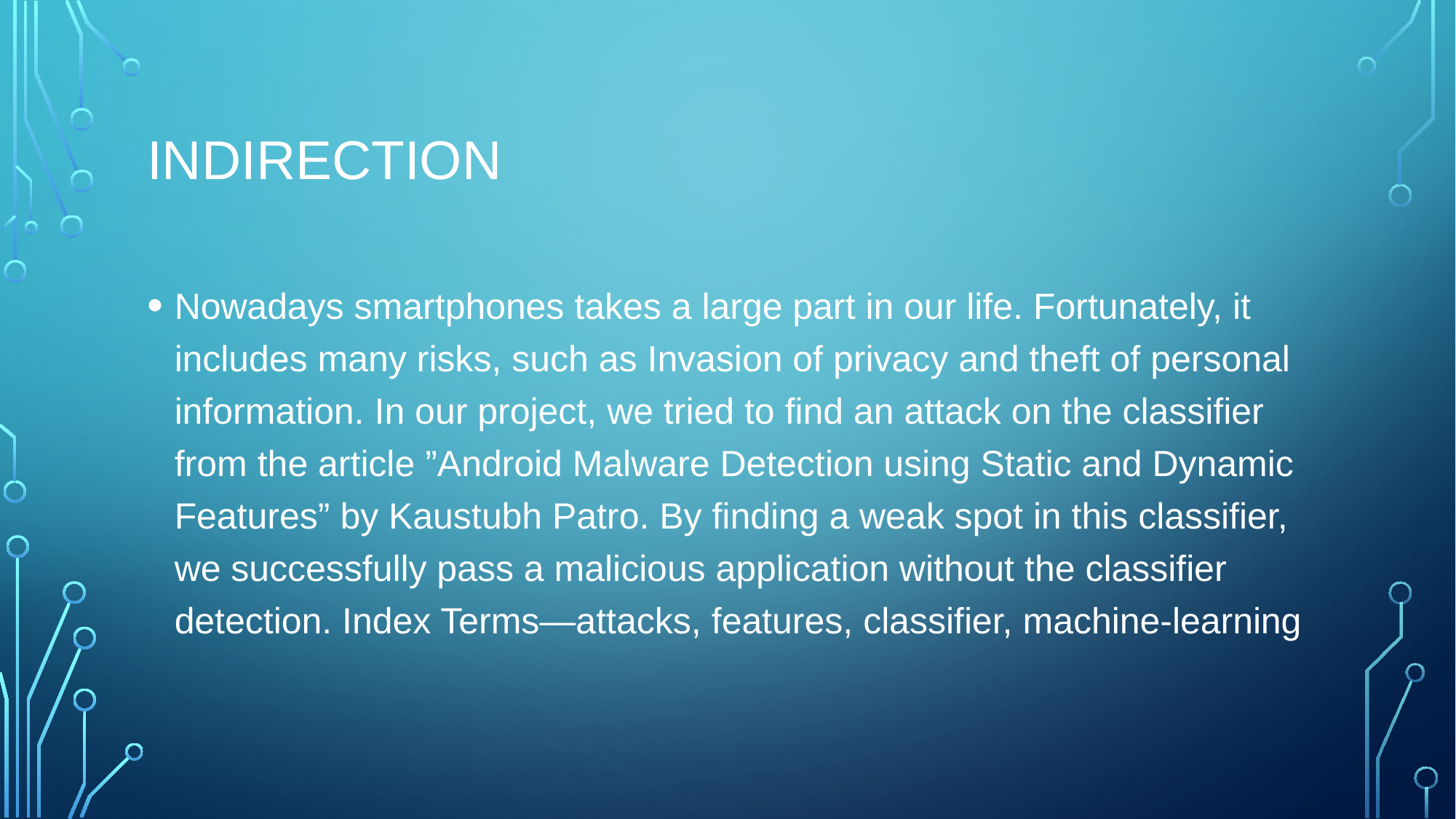

# Indirection
Nowadays smartphones takes a large part in our life. Fortunately, it includes many risks, such as Invasion of privacy and theft of personal information. In our project, we tried to find an attack on the classifier from the article ”Android Malware Detection using Static and Dynamic Features” by Kaustubh Patro. By finding a weak spot in this classifier, we successfully pass a malicious application without the classifier detection. Index Terms—attacks, features, classifier, machine-learning